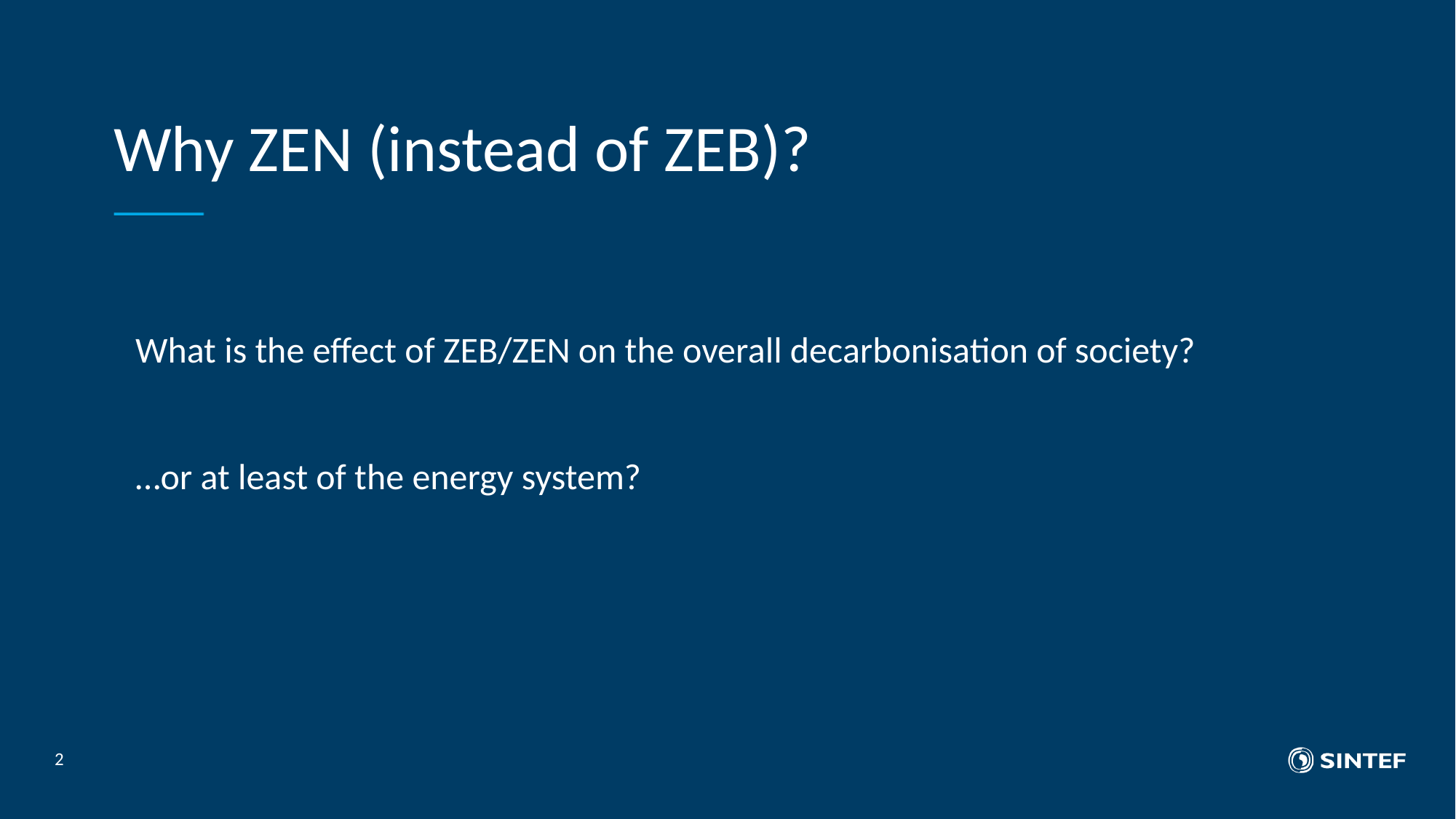

# Why ZEN (instead of ZEB)?
What is the effect of ZEB/ZEN on the overall decarbonisation of society?

…or at least of the energy system?
2